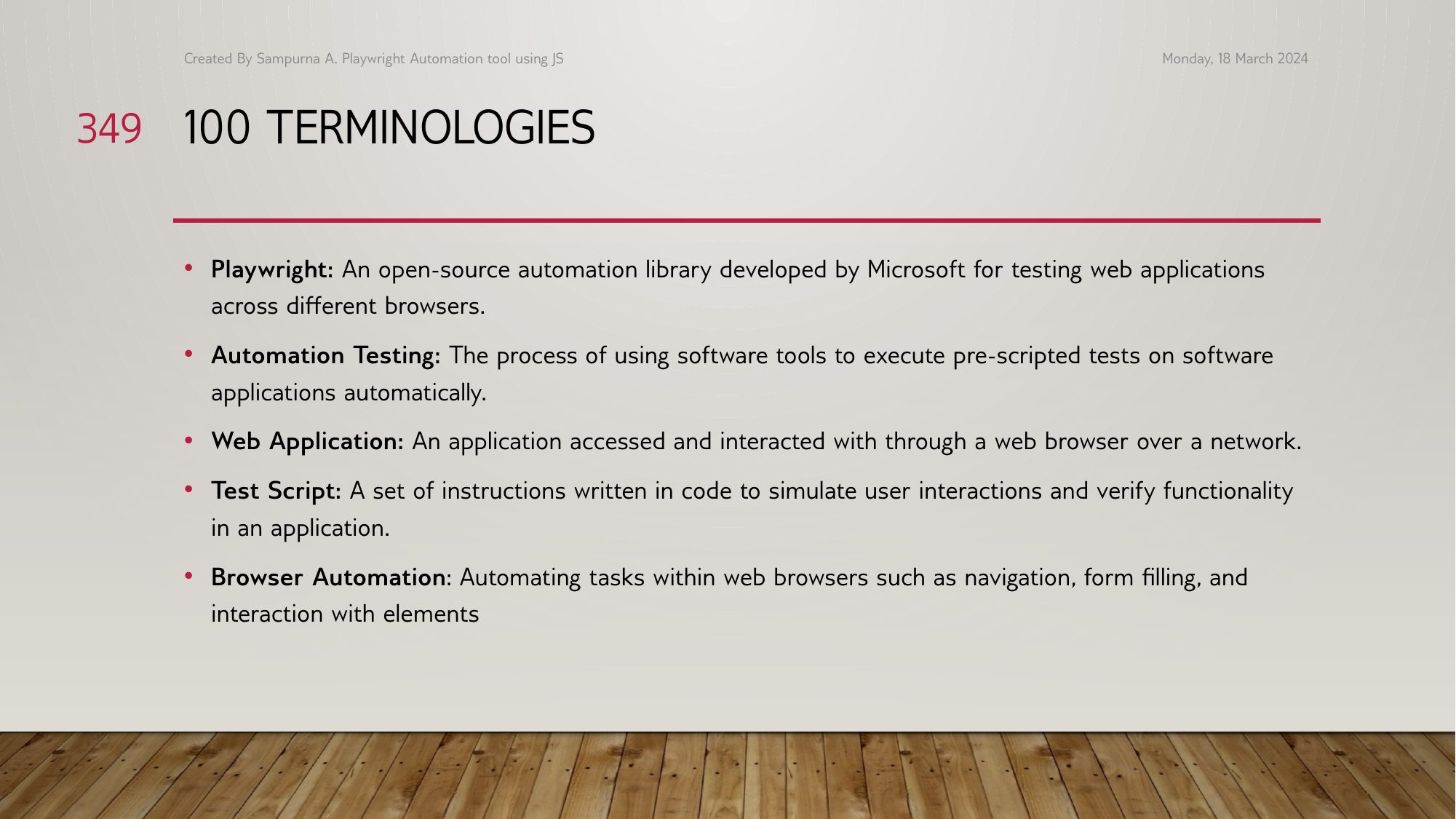

Created By Sampurna A. Playwright Automation tool using JS
Monday, 18 March 2024
349
# 100 Terminologies
Playwright: An open-source automation library developed by Microsoft for testing web applications across different browsers.
Automation Testing: The process of using software tools to execute pre-scripted tests on software applications automatically.
Web Application: An application accessed and interacted with through a web browser over a network.
Test Script: A set of instructions written in code to simulate user interactions and verify functionality in an application.
Browser Automation: Automating tasks within web browsers such as navigation, form filling, and interaction with elements